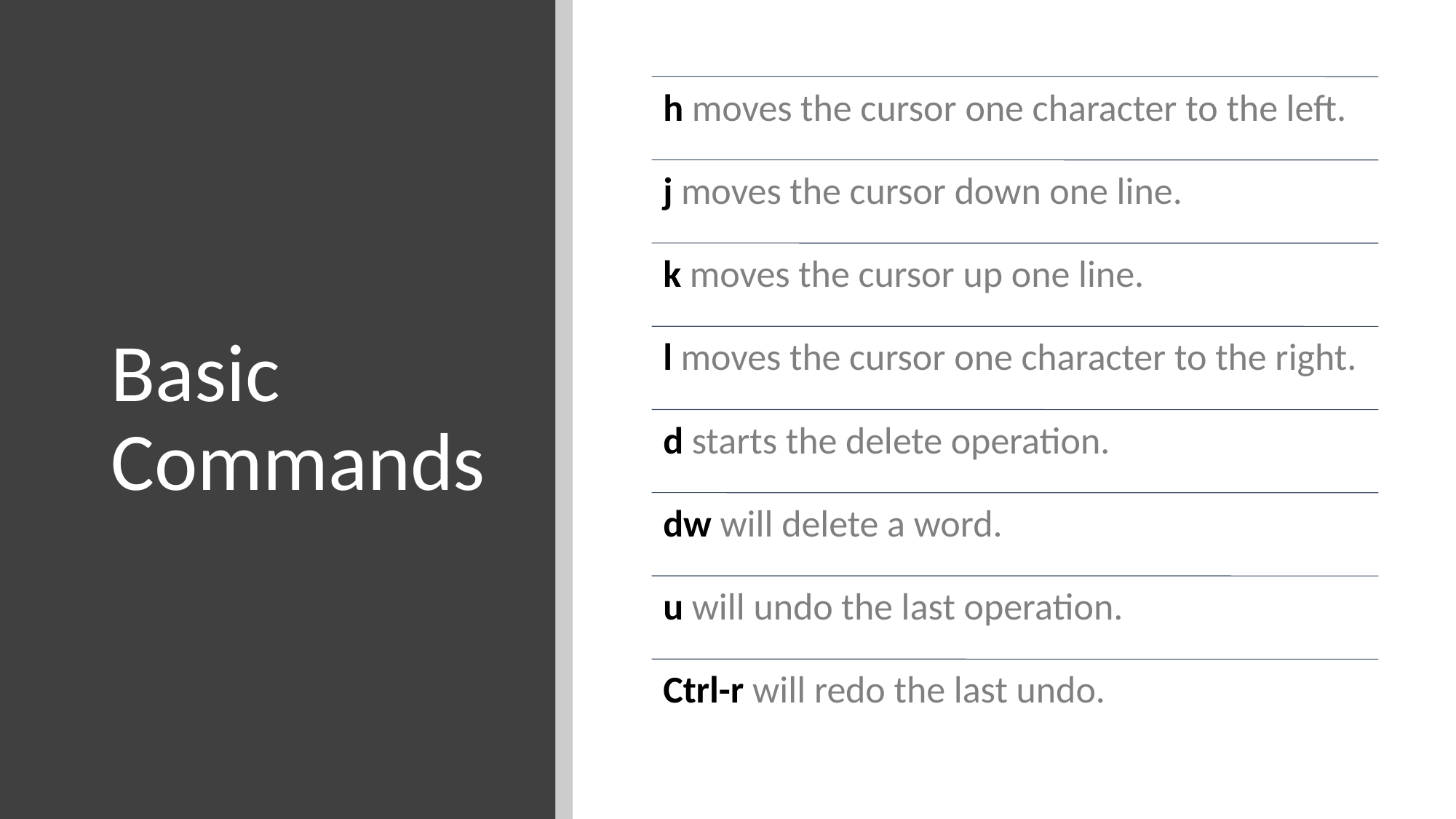

h moves the cursor one character to the left.
j moves the cursor down one line.
k moves the cursor up one line.
l moves the cursor one character to the right.
d starts the delete operation.
dw will delete a word.
u will undo the last operation.
Ctrl-r will redo the last undo.
# Basic Commands